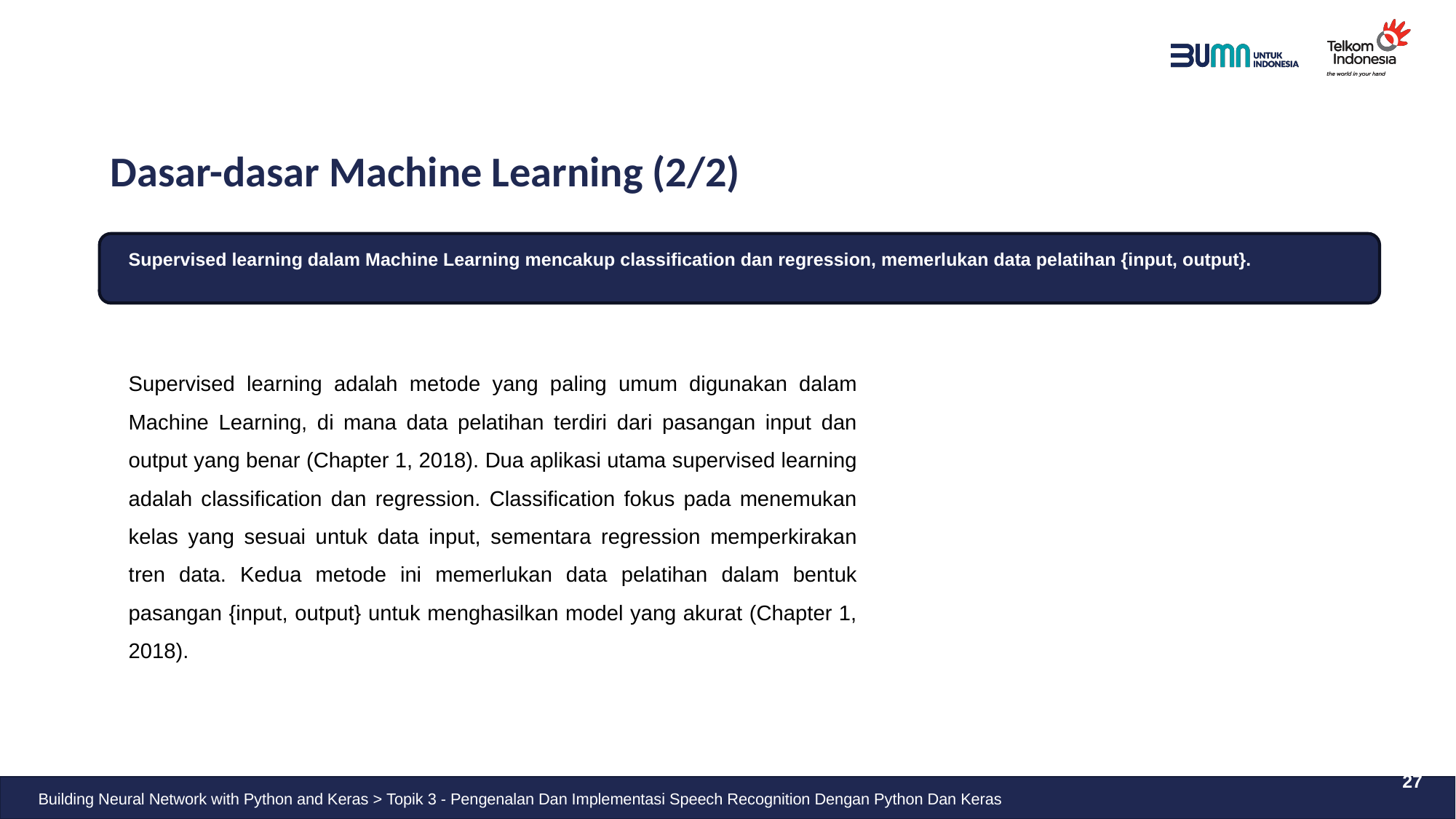

# Dasar-dasar Machine Learning (2/2)
Supervised learning dalam Machine Learning mencakup classification dan regression, memerlukan data pelatihan {input, output}.
Supervised learning adalah metode yang paling umum digunakan dalam Machine Learning, di mana data pelatihan terdiri dari pasangan input dan output yang benar (Chapter 1, 2018). Dua aplikasi utama supervised learning adalah classification dan regression. Classification fokus pada menemukan kelas yang sesuai untuk data input, sementara regression memperkirakan tren data. Kedua metode ini memerlukan data pelatihan dalam bentuk pasangan {input, output} untuk menghasilkan model yang akurat (Chapter 1, 2018).
27
Building Neural Network with Python and Keras > Topik 3 - Pengenalan Dan Implementasi Speech Recognition Dengan Python Dan Keras